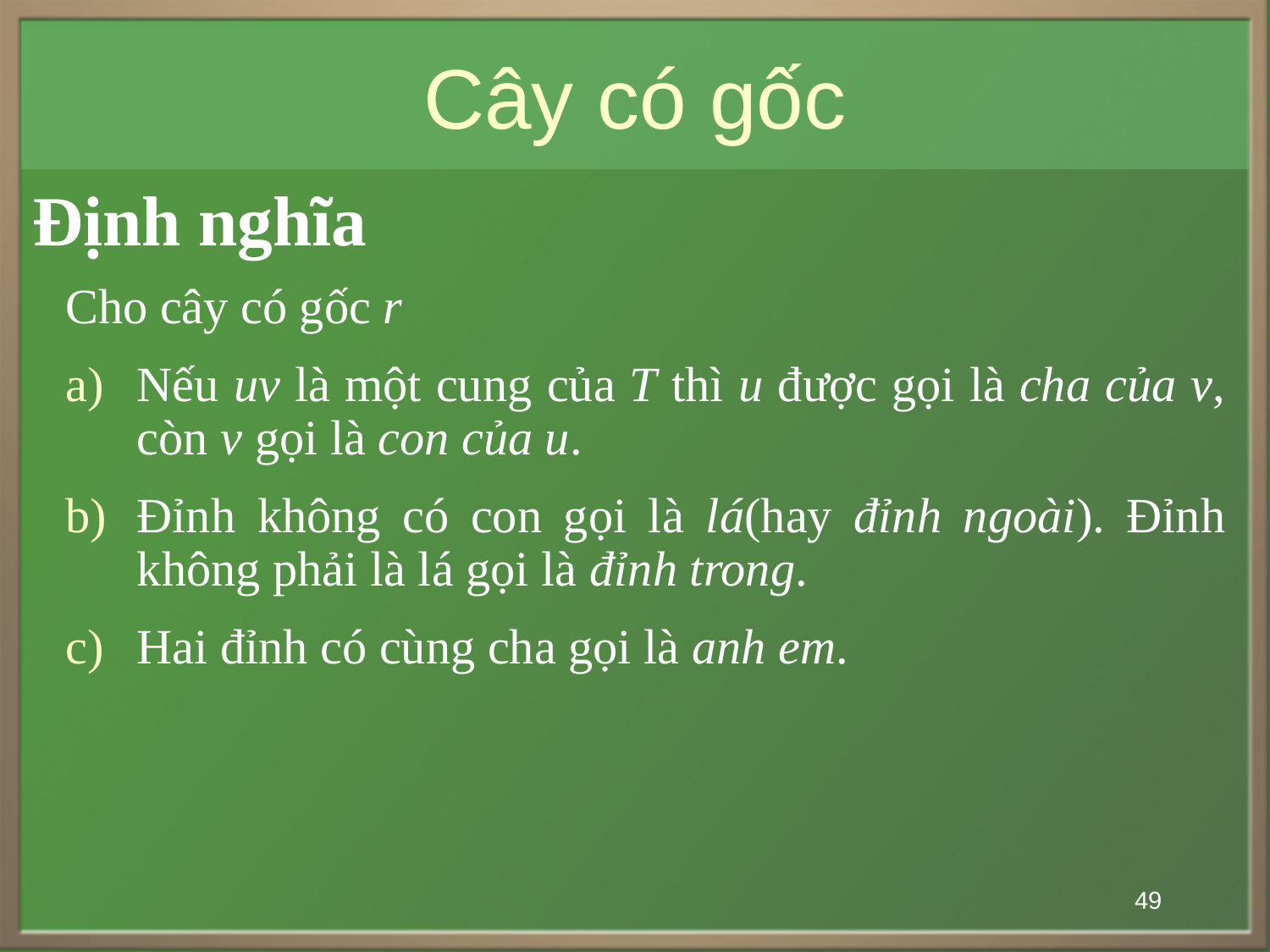

# Cây có gốc
Định nghĩa
Cho cây có gốc r
Nếu uv là một cung của T thì u được gọi là cha của v, còn v gọi là con của u.
Đỉnh không có con gọi là lá(hay đỉnh ngoài). Đỉnh không phải là lá gọi là đỉnh trong.
Hai đỉnh có cùng cha gọi là anh em.

49